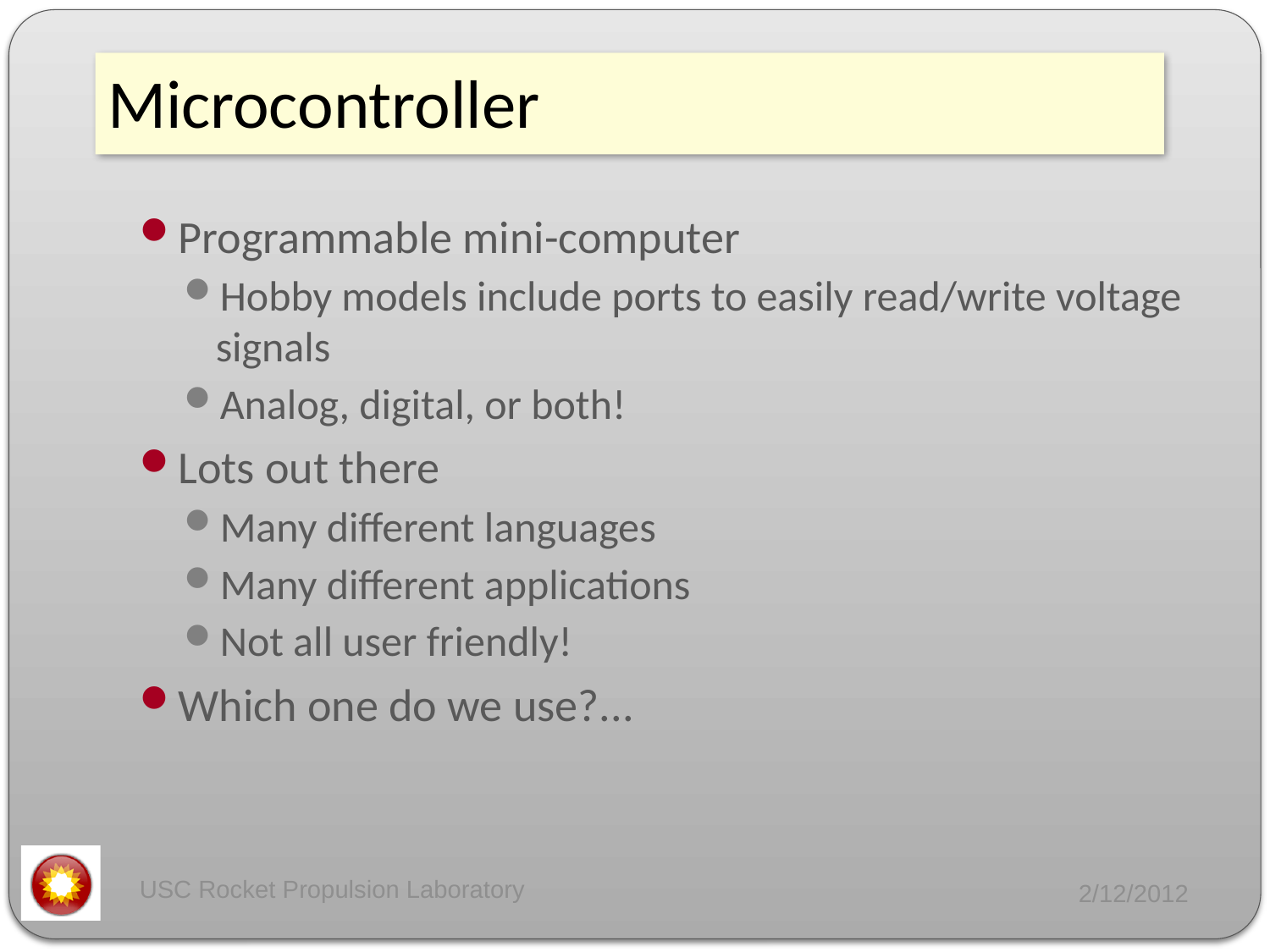

# Microcontroller
Programmable mini-computer
Hobby models include ports to easily read/write voltage signals
Analog, digital, or both!
Lots out there
Many different languages
Many different applications
Not all user friendly!
Which one do we use?...
USC Rocket Propulsion Laboratory
2/12/2012